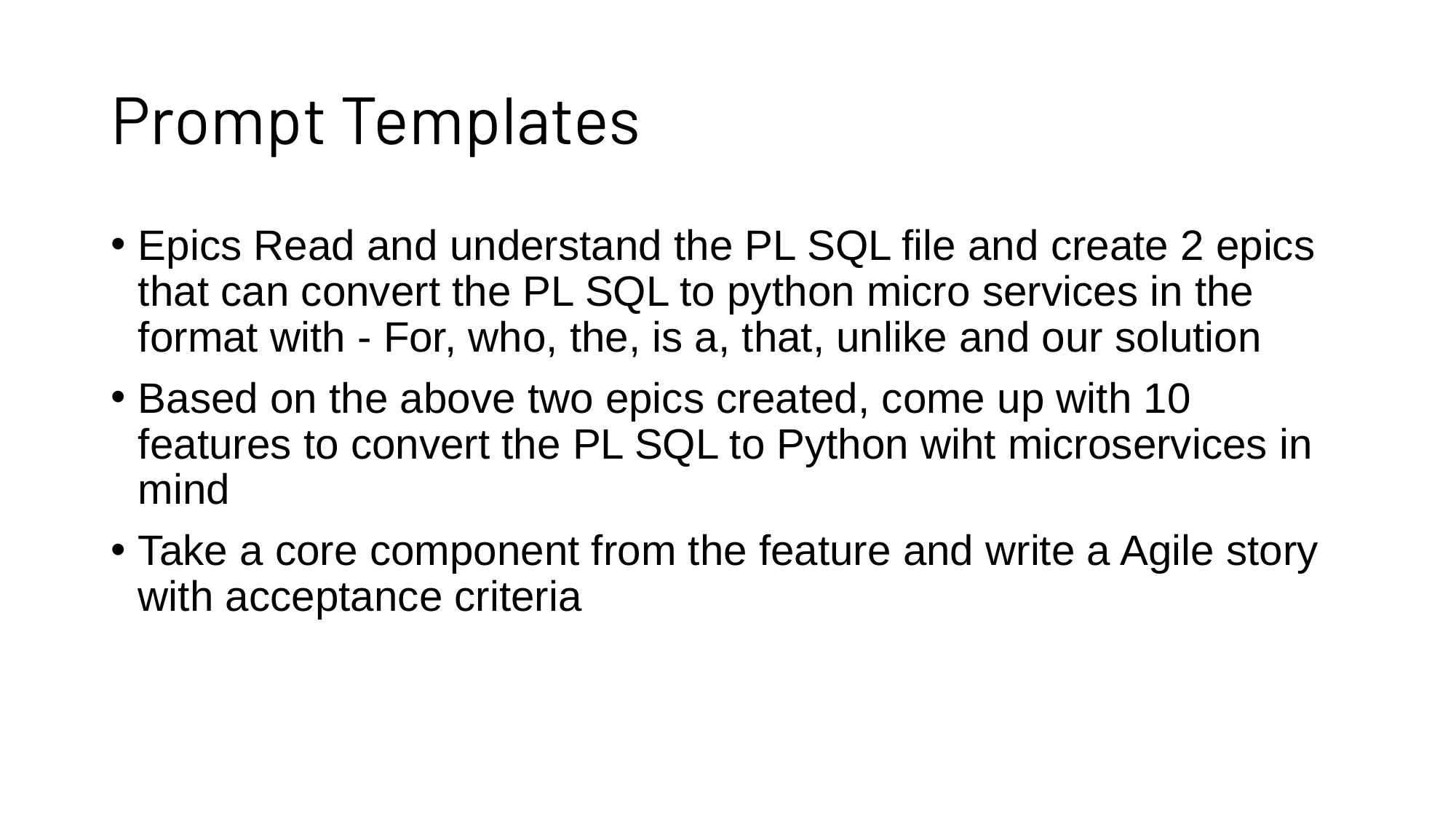

# Prompt Templates
Epics Read and understand the PL SQL file and create 2 epics that can convert the PL SQL to python micro services in the format with - For, who, the, is a, that, unlike and our solution
Based on the above two epics created, come up with 10 features to convert the PL SQL to Python wiht microservices in mind
Take a core component from the feature and write a Agile story with acceptance criteria